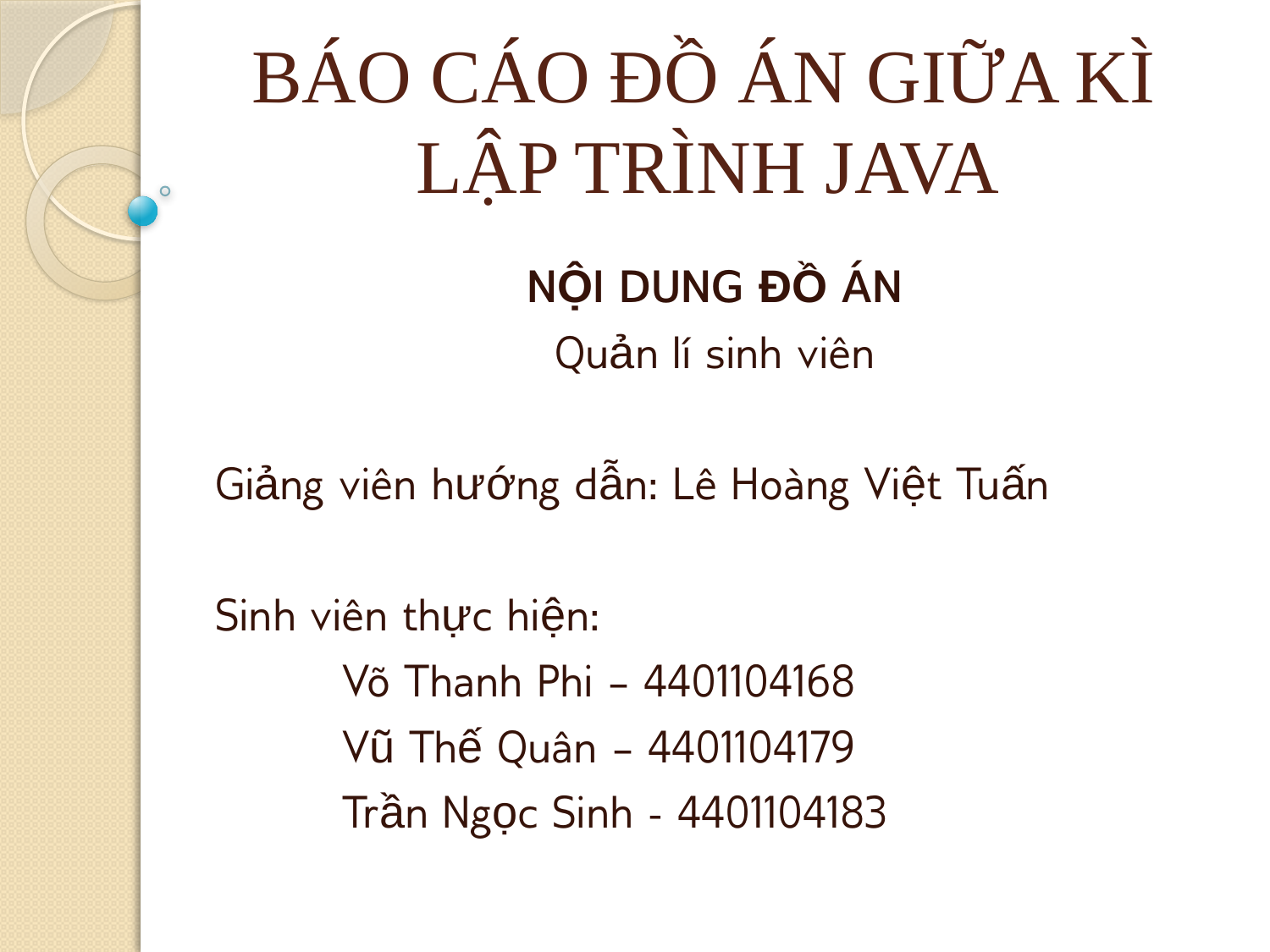

# BÁO CÁO ĐỒ ÁN GIỮA KÌ LẬP TRÌNH JAVA
NỘI DUNG ĐỒ ÁN
Quản lí sinh viên

Giảng viên hướng dẫn: Lê Hoàng Việt Tuấn

Sinh viên thực hiện:
	Võ Thanh Phi – 4401104168
	Vũ Thế Quân – 4401104179
	Trần Ngọc Sinh - 4401104183